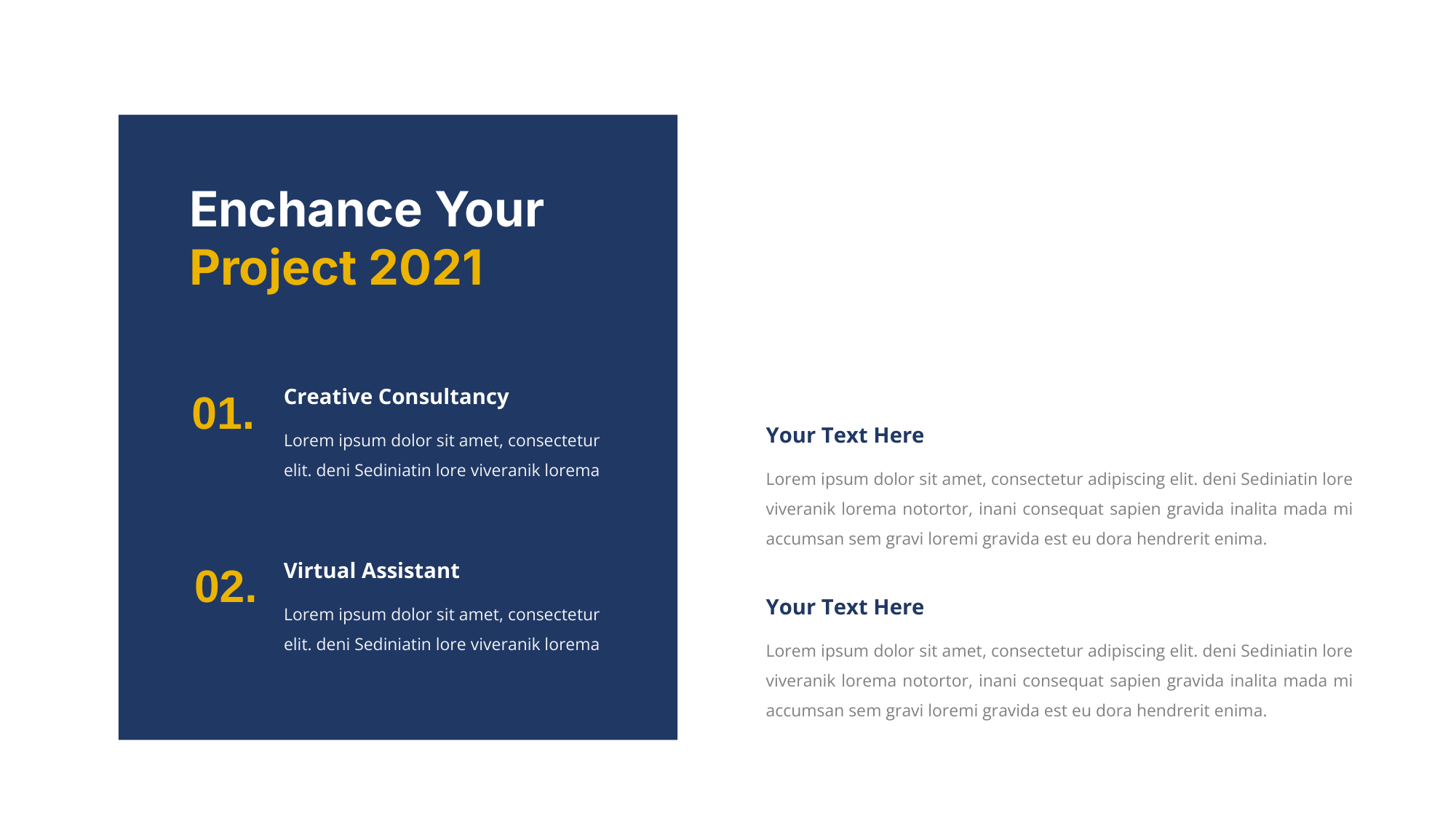

Enchance Your Project 2021
Creative Consultancy
01.
Lorem ipsum dolor sit amet, consectetur elit. deni Sediniatin lore viveranik lorema
Your Text Here
Lorem ipsum dolor sit amet, consectetur adipiscing elit. deni Sediniatin lore viveranik lorema notortor, inani consequat sapien gravida inalita mada mi accumsan sem gravi loremi gravida est eu dora hendrerit enima.
02.
Virtual Assistant
Lorem ipsum dolor sit amet, consectetur elit. deni Sediniatin lore viveranik lorema
Your Text Here
Lorem ipsum dolor sit amet, consectetur adipiscing elit. deni Sediniatin lore viveranik lorema notortor, inani consequat sapien gravida inalita mada mi accumsan sem gravi loremi gravida est eu dora hendrerit enima.